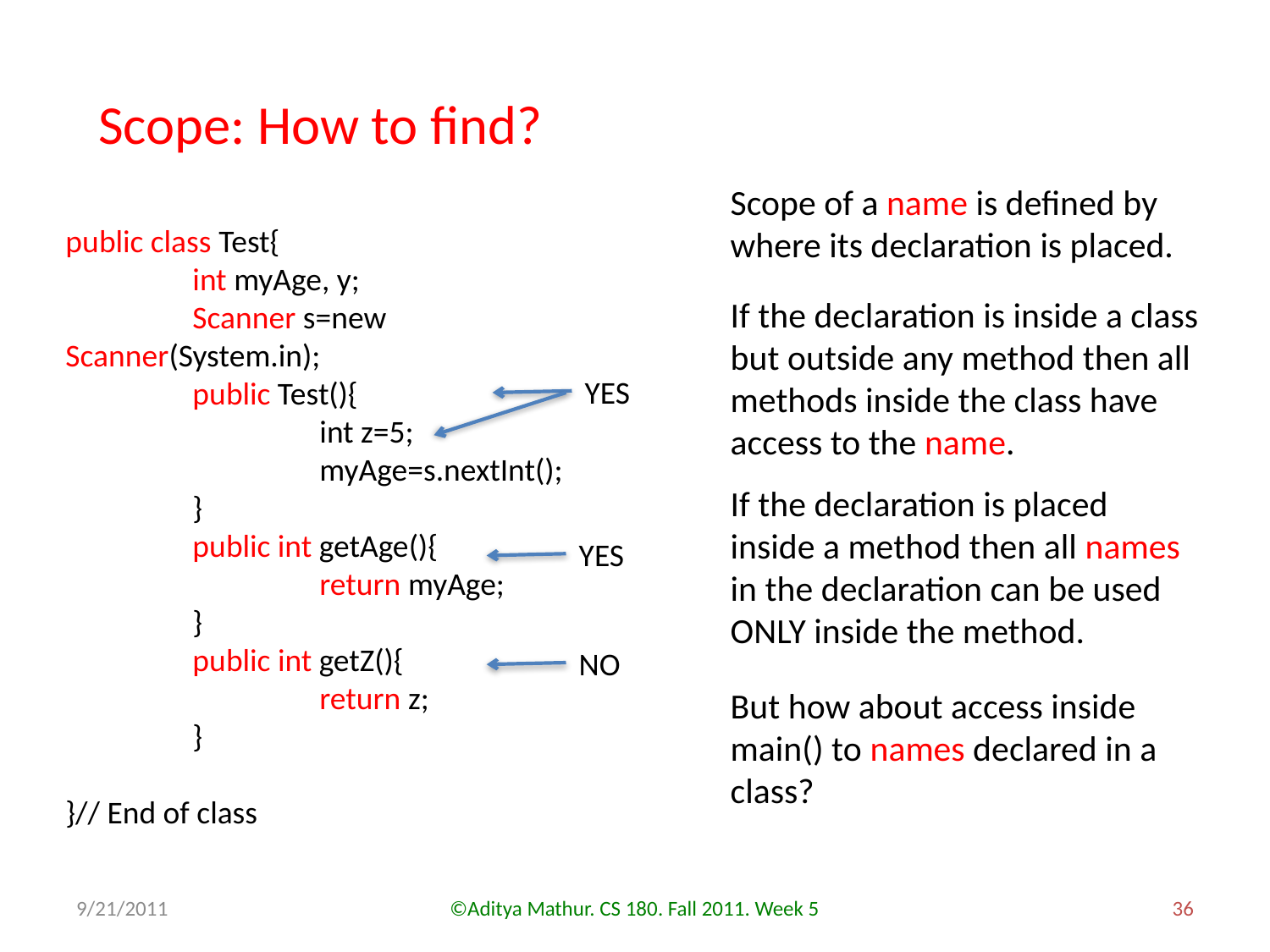

Scope: How to find?
Scope of a name is defined by where its declaration is placed.
public class Test{
	int myAge, y;
	Scanner s=new Scanner(System.in);
	public Test(){
		int z=5;
		myAge=s.nextInt();
	}
	public int getAge(){
		return myAge;
	}
	public int getZ(){
		return z;
	}

}// End of class
If the declaration is inside a class but outside any method then all methods inside the class have access to the name.
YES
If the declaration is placed inside a method then all names in the declaration can be used ONLY inside the method.
YES
NO
But how about access inside main() to names declared in a class?
9/21/2011
©Aditya Mathur. CS 180. Fall 2011. Week 5
36